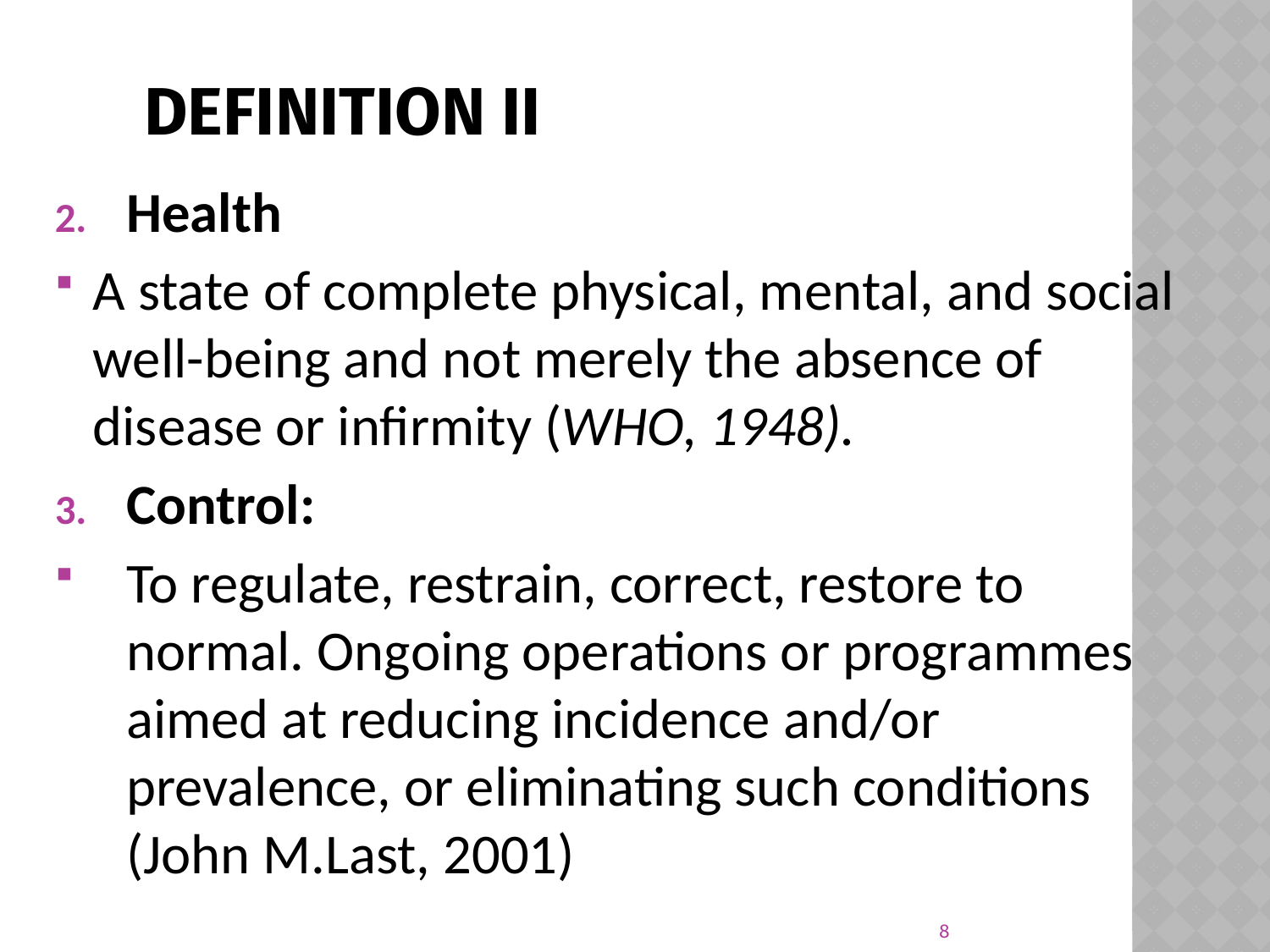

# Definition II
Health
A state of complete physical, mental, and social well-being and not merely the absence of disease or infirmity (WHO, 1948).
Control:
To regulate, restrain, correct, restore to normal. Ongoing operations or programmes aimed at reducing incidence and/or prevalence, or eliminating such conditions (John M.Last, 2001)
8